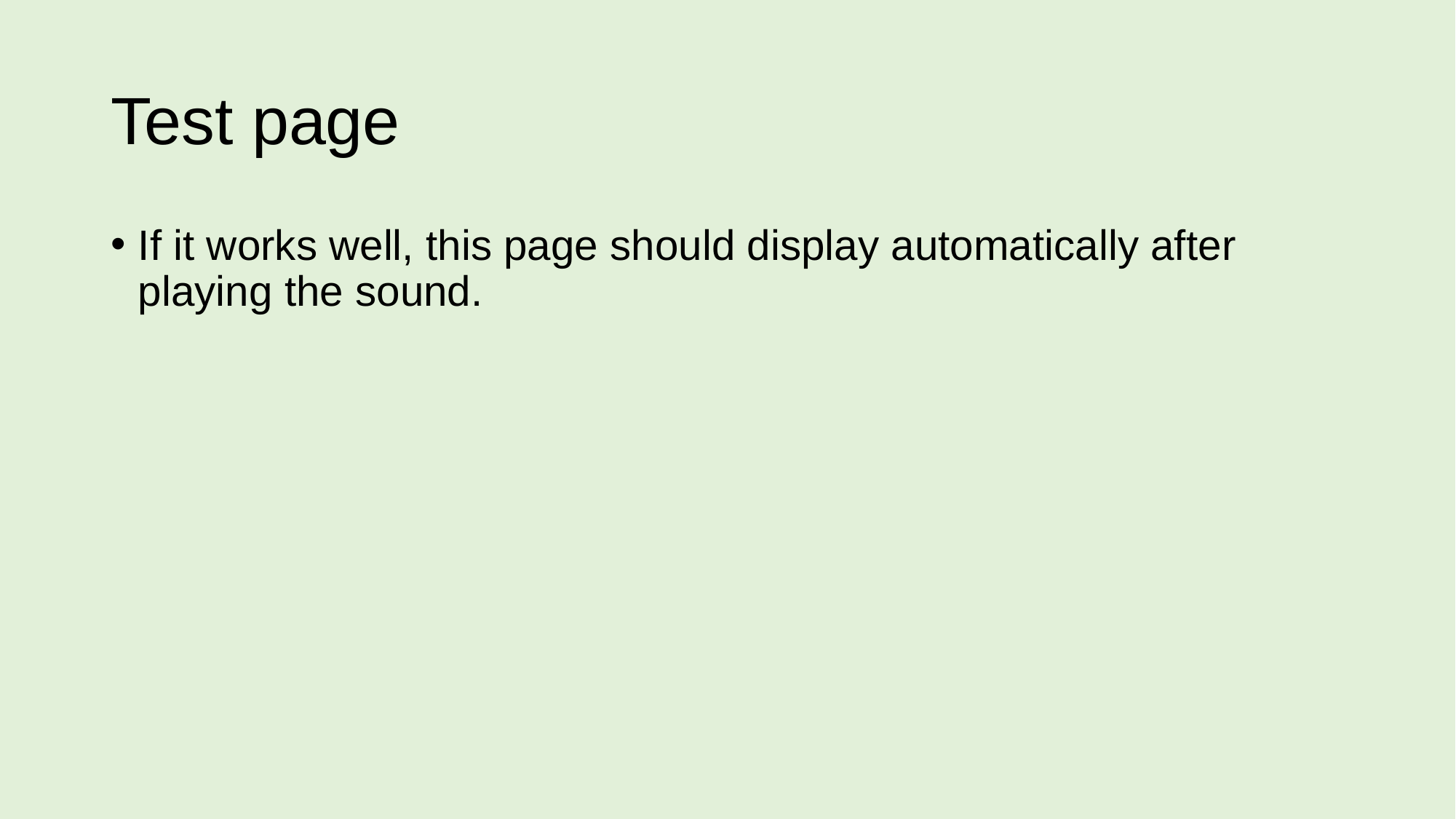

# Test page
If it works well, this page should display automatically after playing the sound.